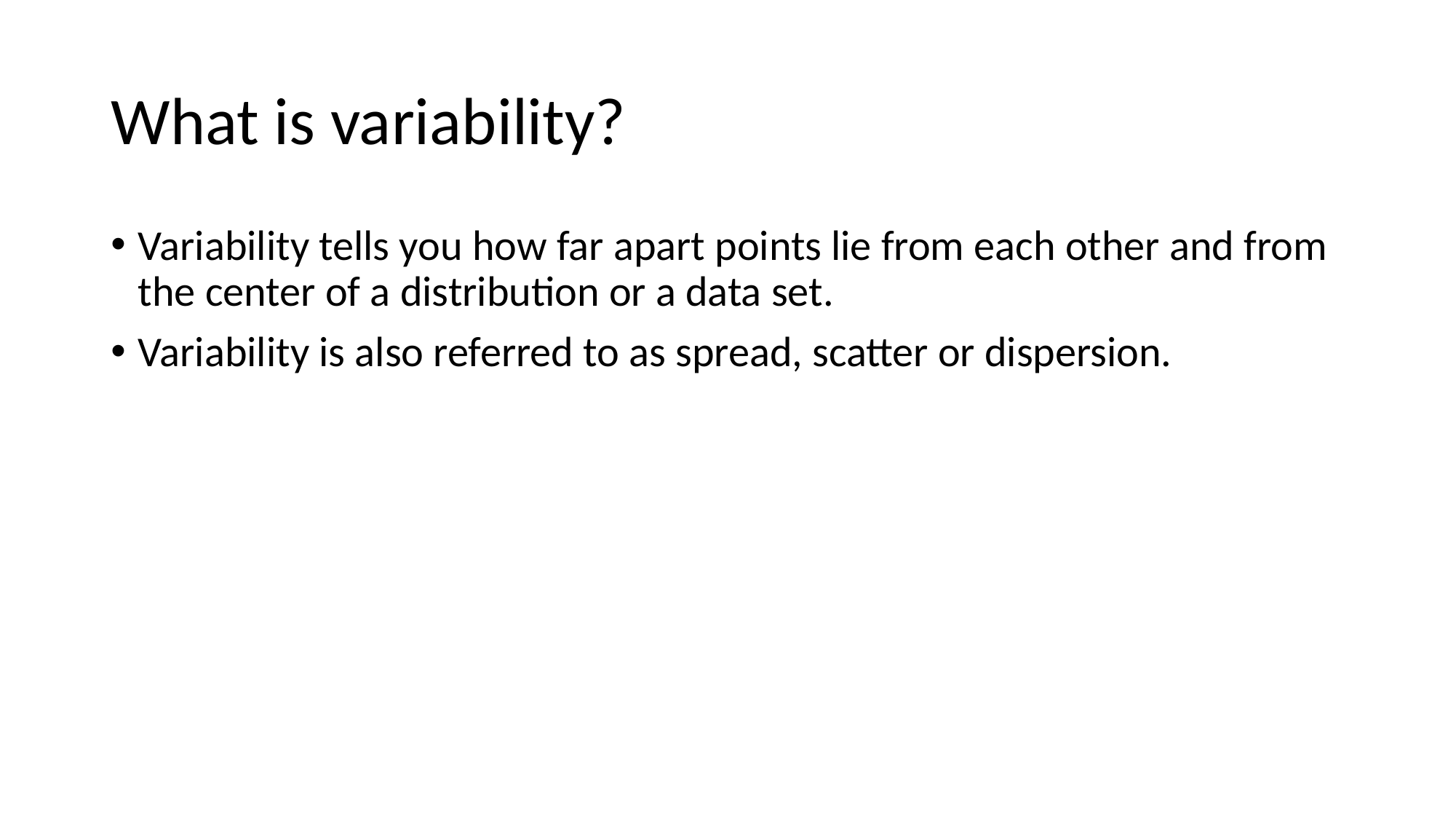

# What is variability?
Variability tells you how far apart points lie from each other and from the center of a distribution or a data set.
Variability is also referred to as spread, scatter or dispersion.